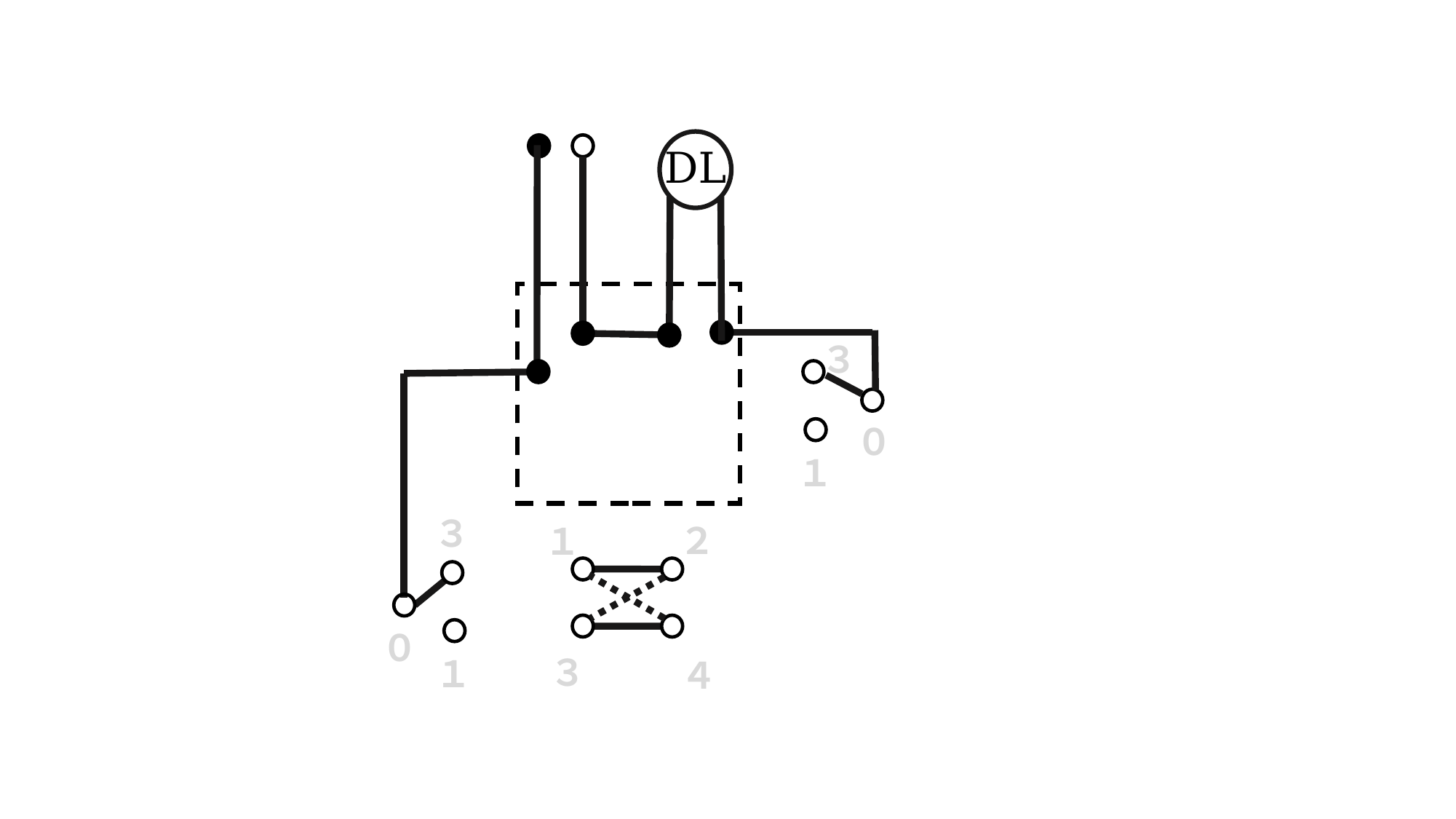

DL

３

０

１
３
２
１

０

３
１
４